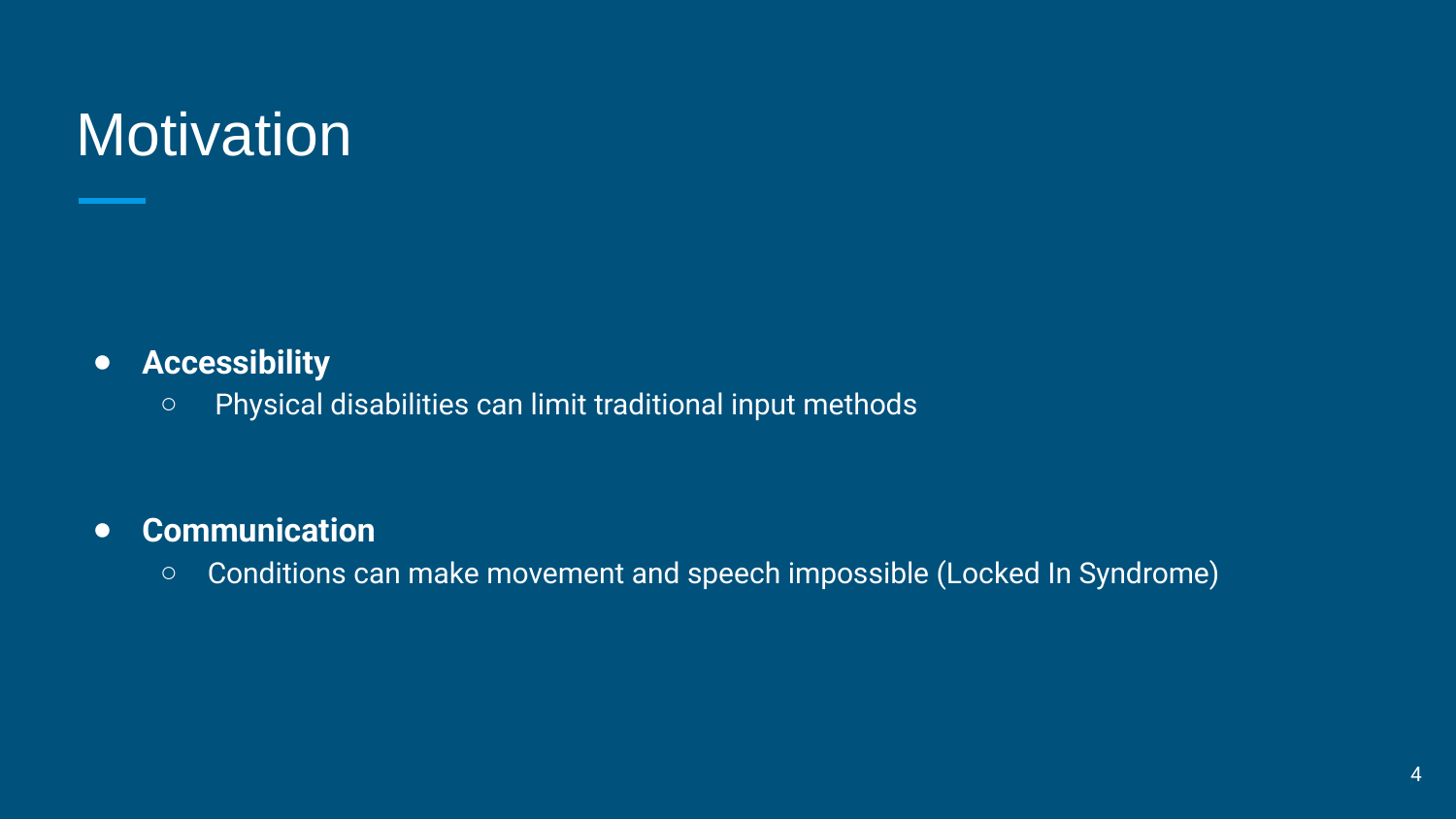

# Motivation
Accessibility
 Physical disabilities can limit traditional input methods

Communication
Conditions can make movement and speech impossible (Locked In Syndrome)
4